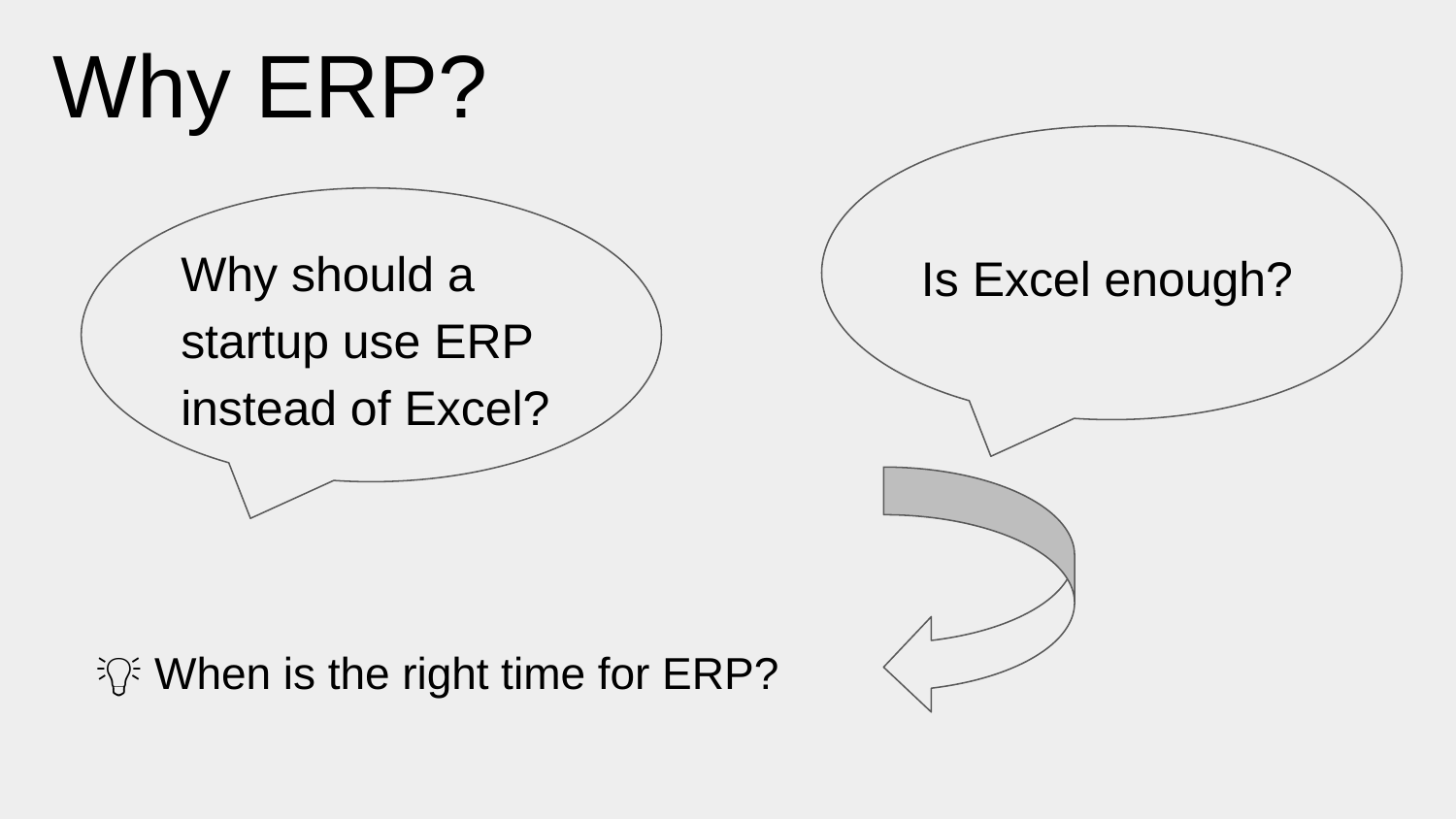

# Why ERP?
Is Excel enough?
Why should a startup use ERP instead of Excel?

💡 When is the right time for ERP?